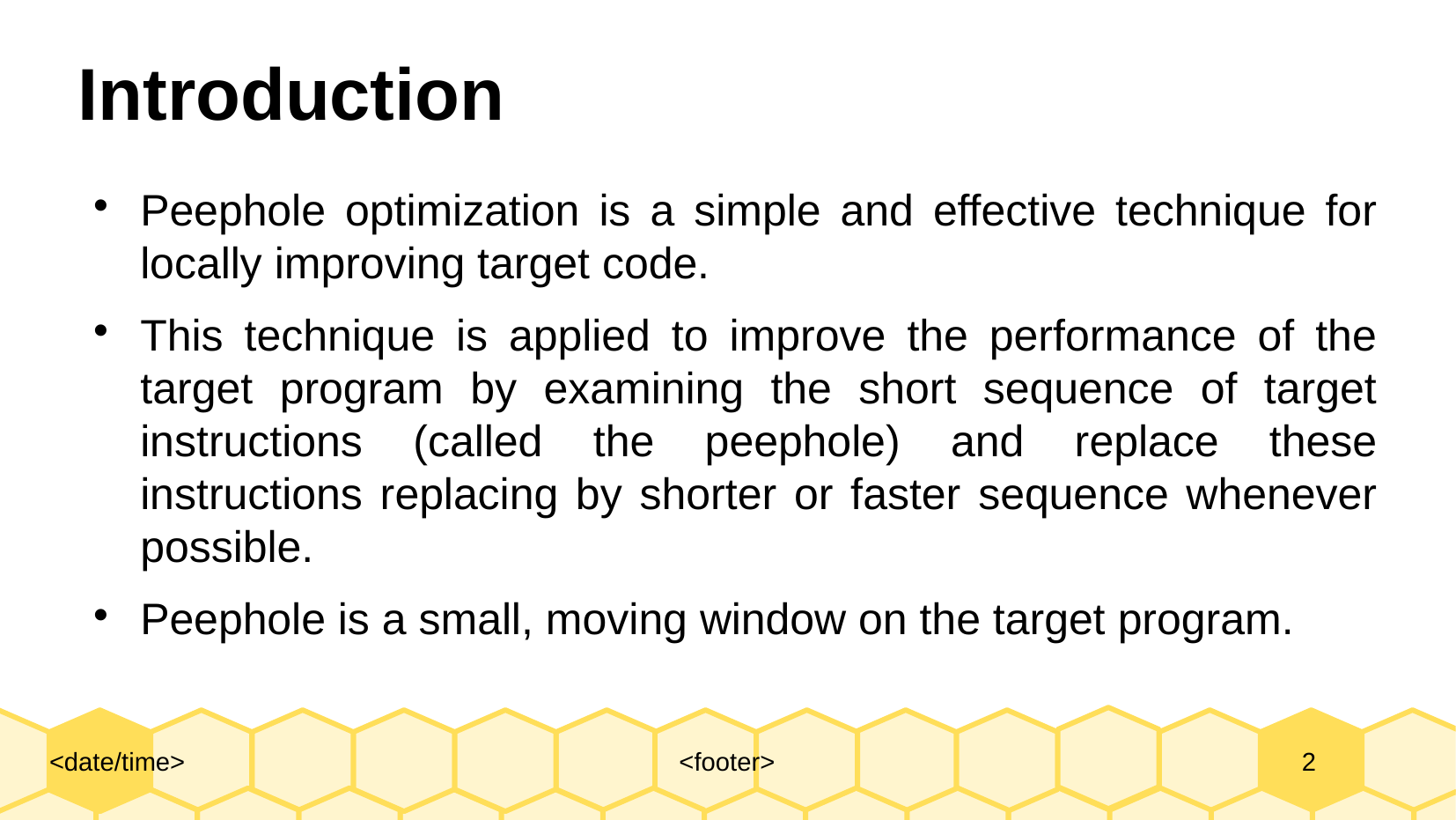

# Introduction
Peephole optimization is a simple and effective technique for locally improving target code.
This technique is applied to improve the performance of the target program by examining the short sequence of target instructions (called the peephole) and replace these instructions replacing by shorter or faster sequence whenever possible.
Peephole is a small, moving window on the target program.